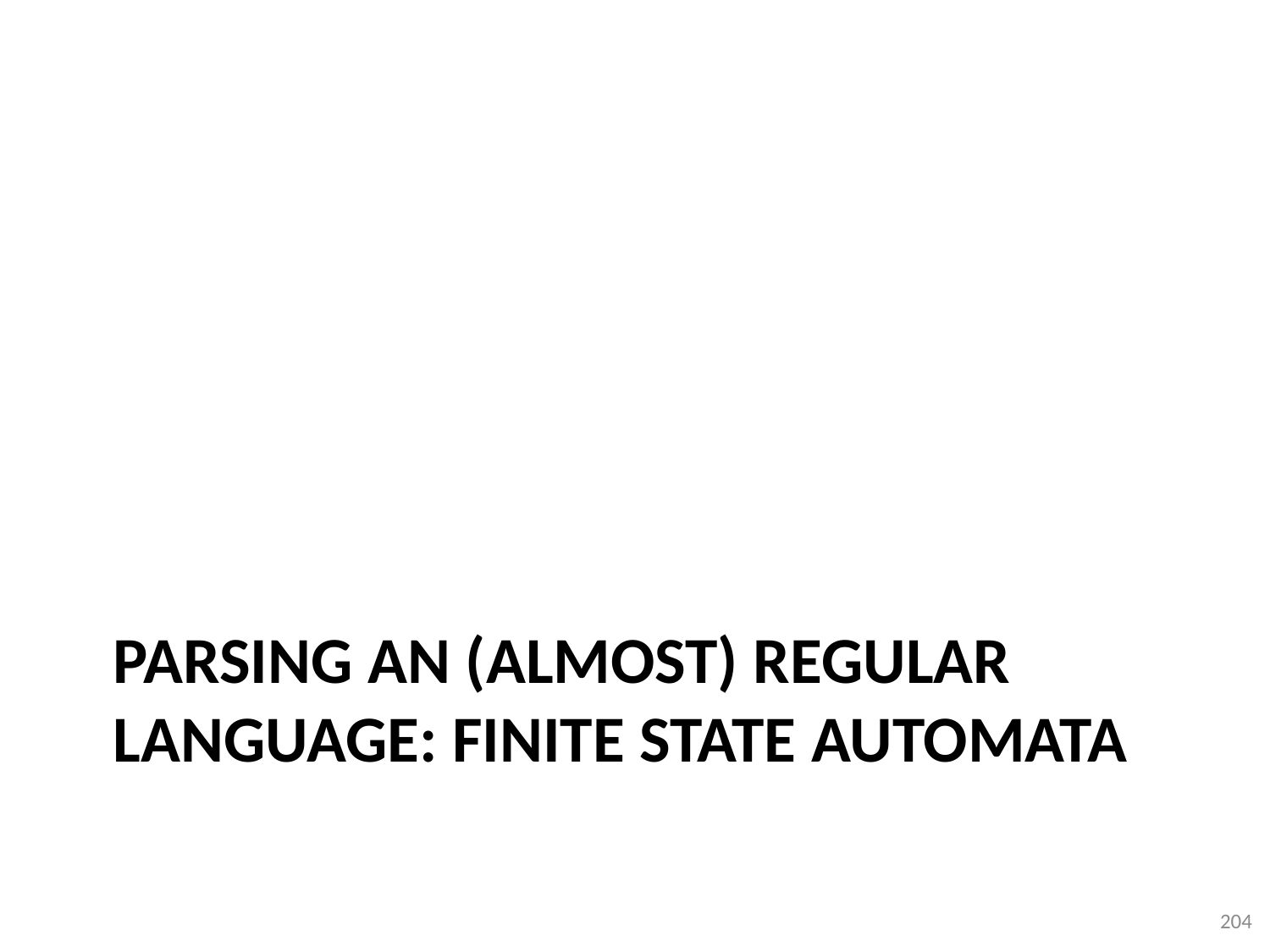

# Parsing an (almost) regular language: finite state automata
204